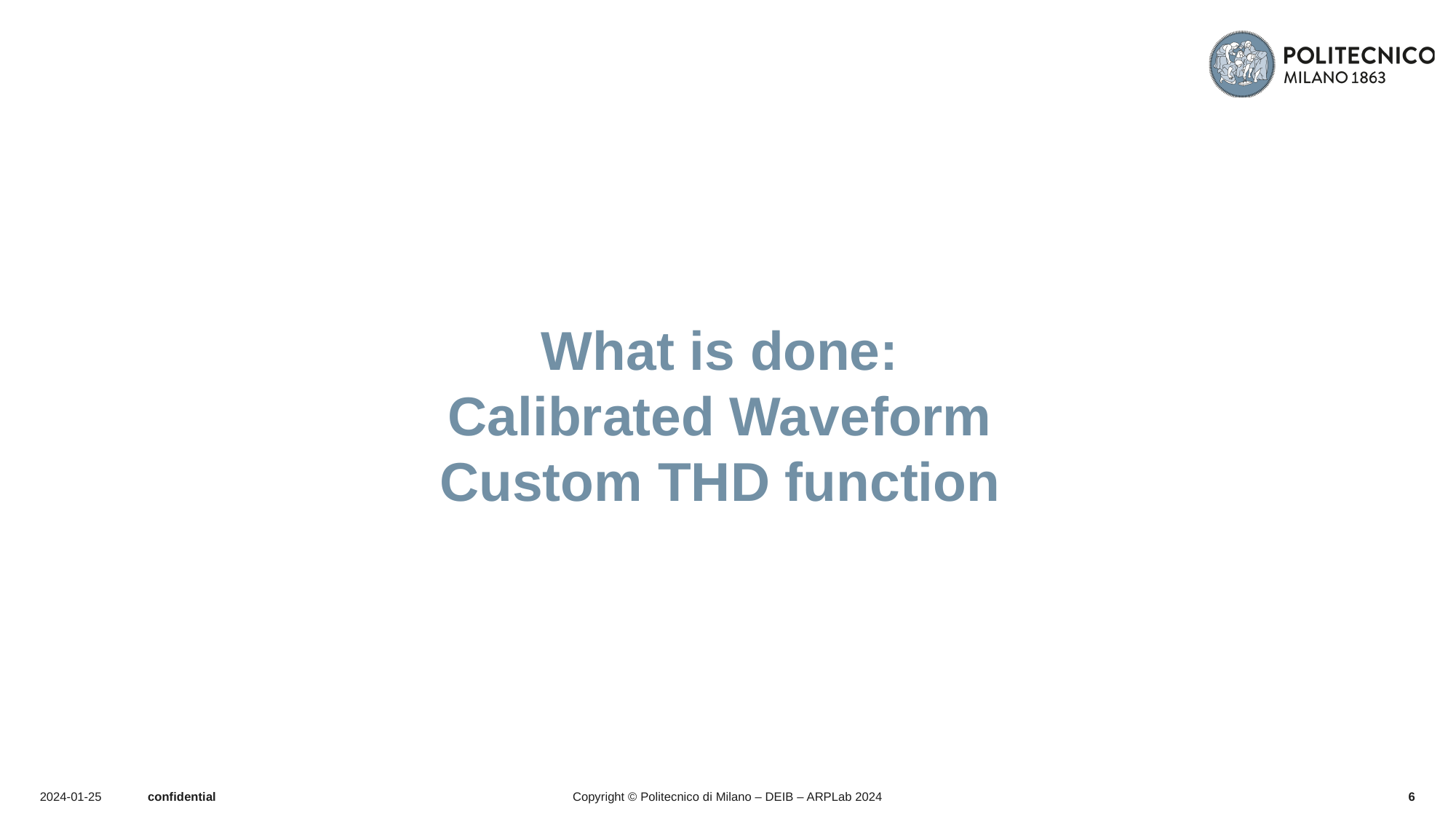

# What is done: Calibrated Waveform Custom THD function